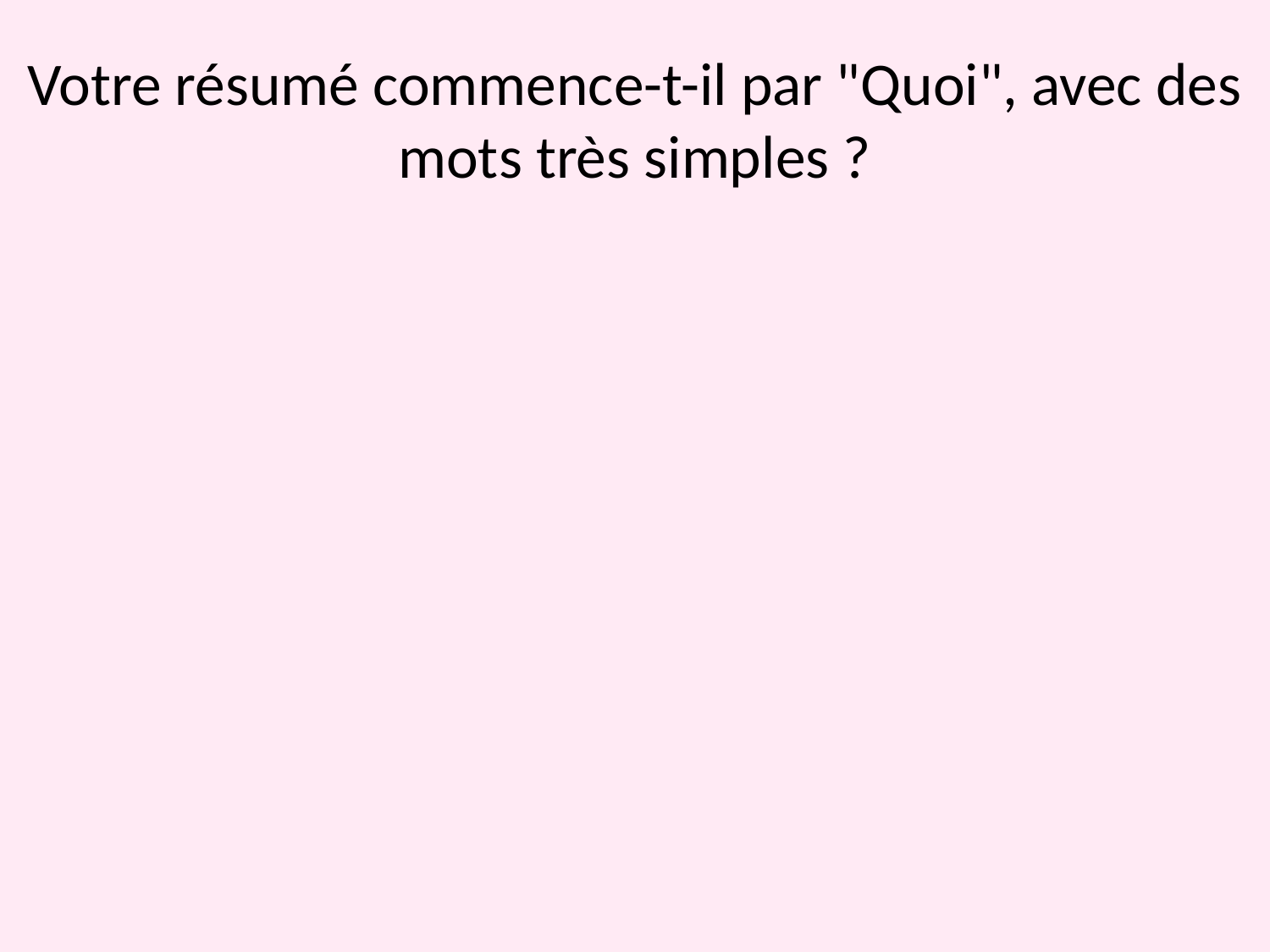

# Votre résumé commence-t-il par "Quoi", avec des mots très simples ?